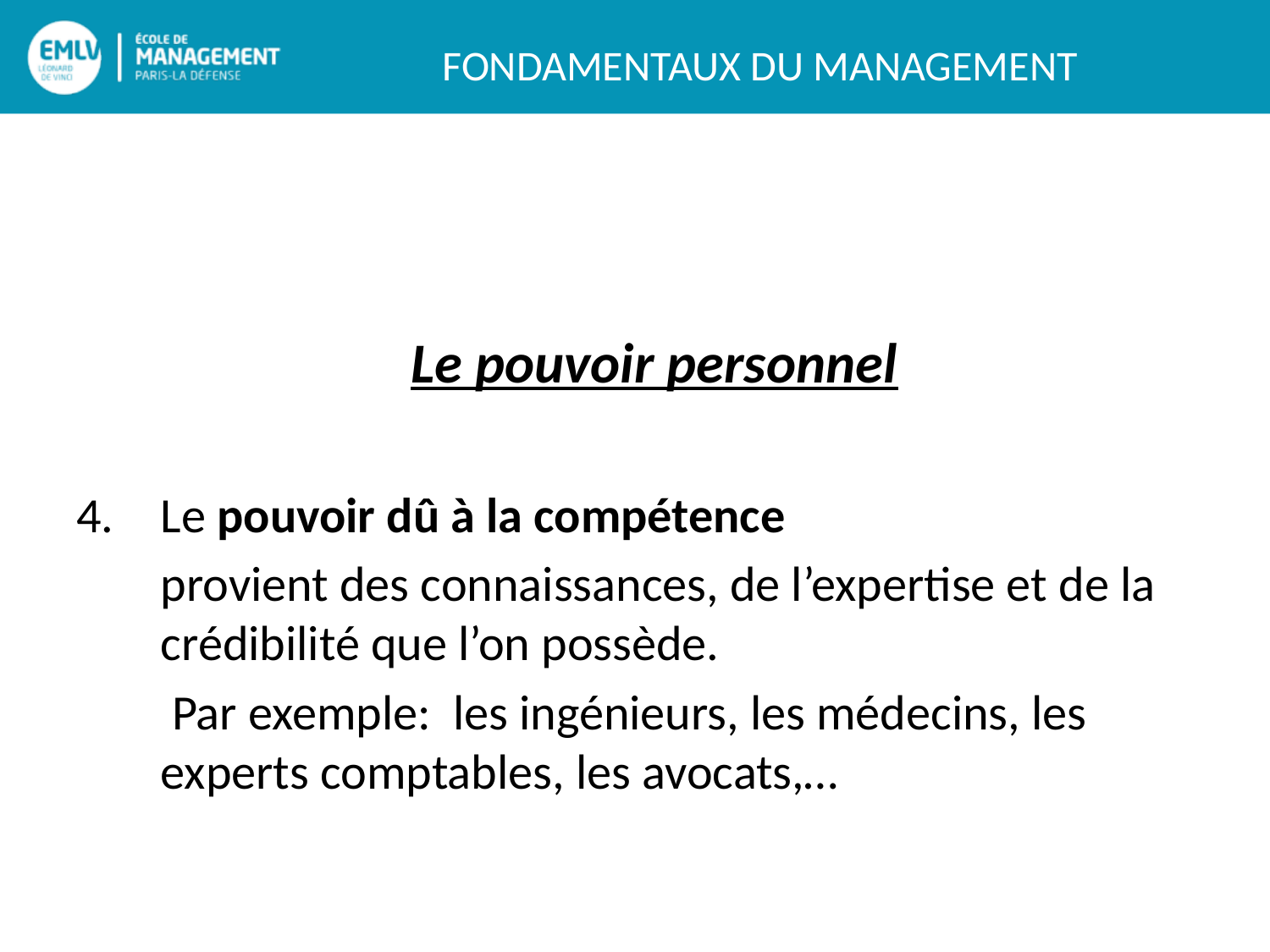

Le pouvoir personnel

4.	Le pouvoir dû à la compétence
	provient des connaissances, de l’expertise et de la crédibilité que l’on possède.
	 Par exemple:  les ingénieurs, les médecins, les experts comptables, les avocats,…